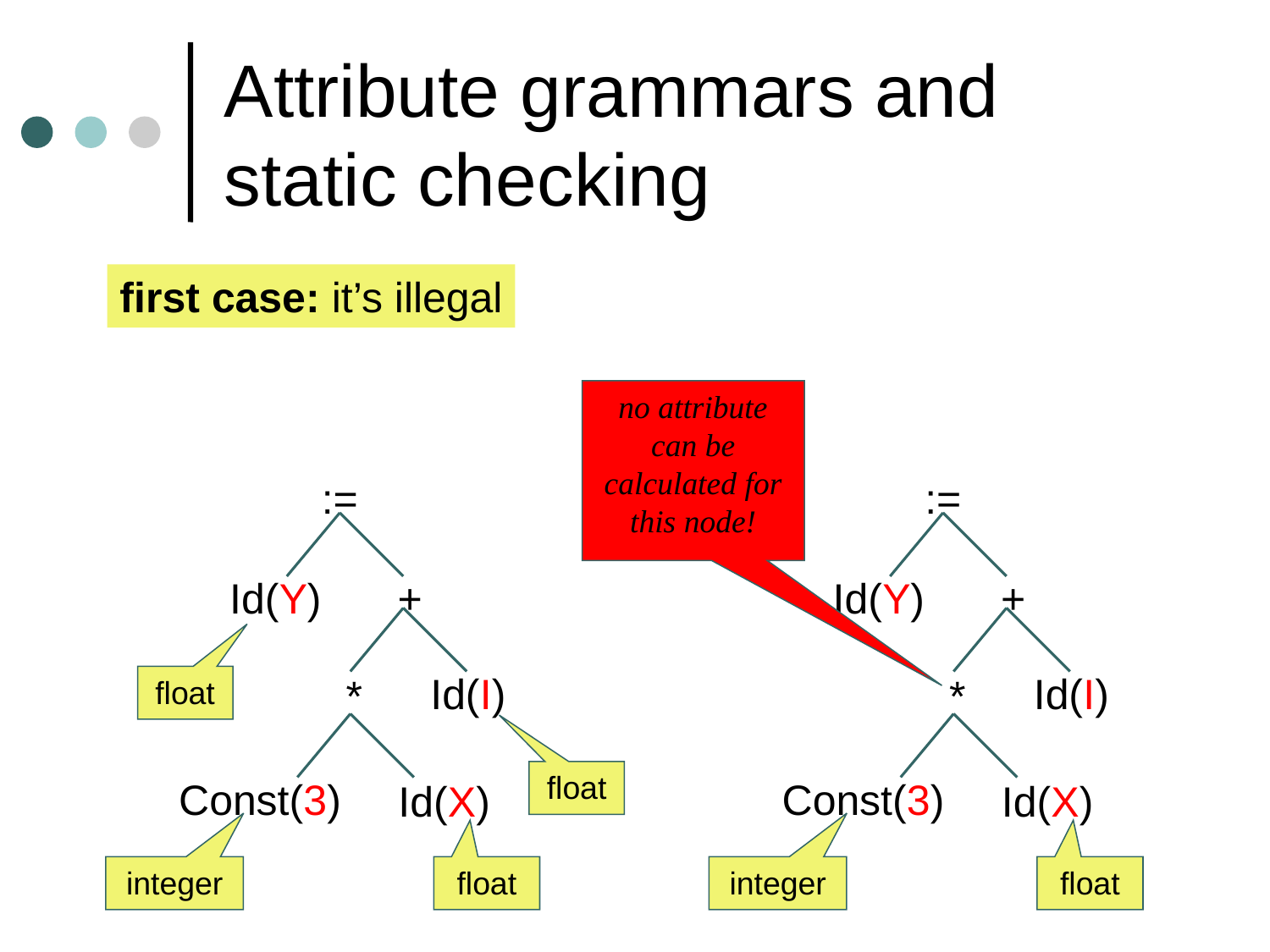

# Attribute grammars and static checking
first case: it’s illegal
no attribute can be calculated for this node!
:=

Id(Y)
+

Id(I)
*

Const(3)
Id(X)
:=

Id(Y)
+

Id(I)
*

Const(3)
Id(X)
float
float
integer
float
integer
float